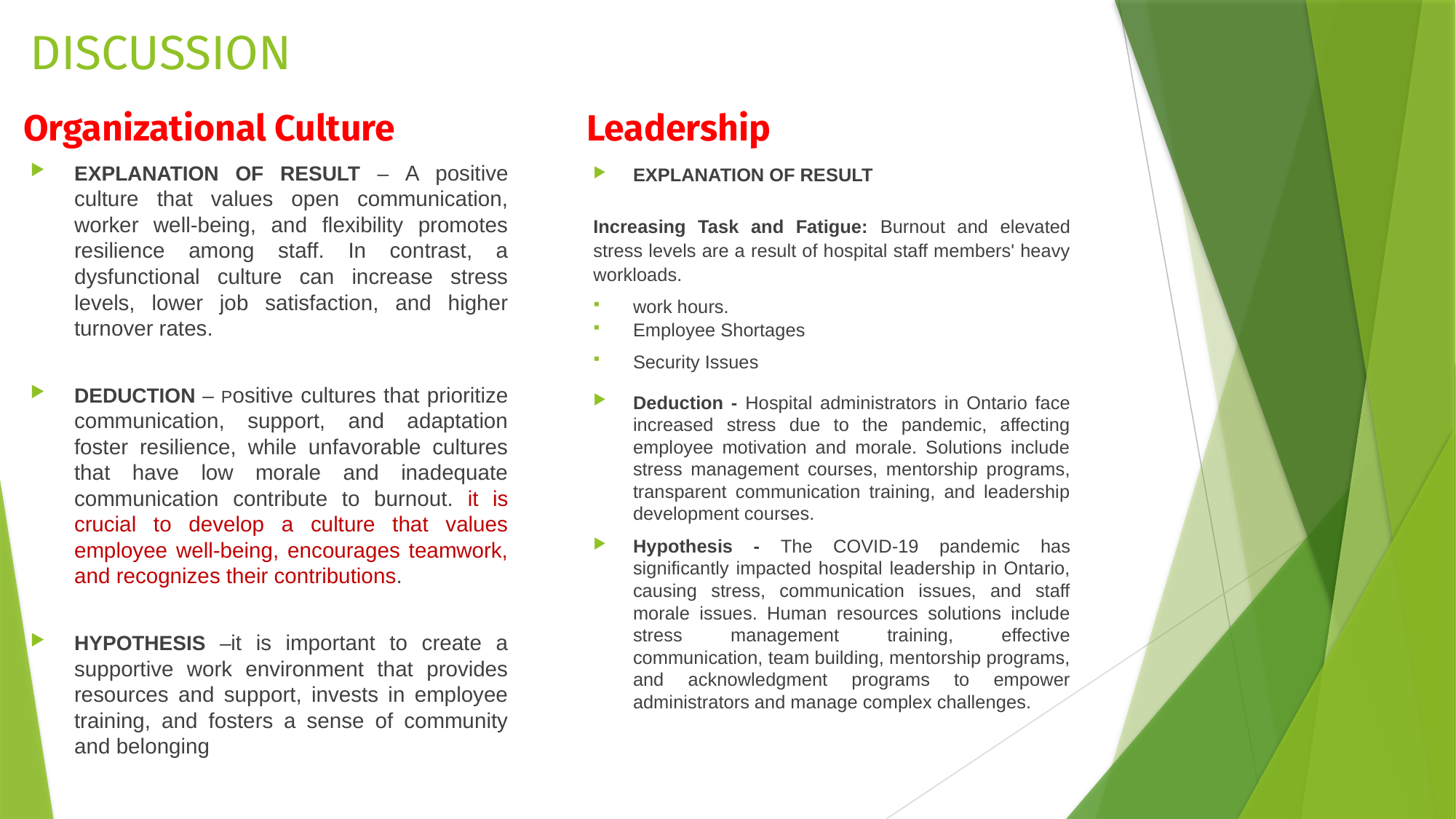

# DISCUSSION
Organizational Culture
Leadership
EXPLANATION OF RESULT – A positive culture that values open communication, worker well-being, and flexibility promotes resilience among staff. In contrast, a dysfunctional culture can increase stress levels, lower job satisfaction, and higher turnover rates.

DEDUCTION – Positive cultures that prioritize communication, support, and adaptation foster resilience, while unfavorable cultures that have low morale and inadequate communication contribute to burnout. it is crucial to develop a culture that values employee well-being, encourages teamwork, and recognizes their contributions.

HYPOTHESIS –it is important to create a supportive work environment that provides resources and support, invests in employee training, and fosters a sense of community and belonging

EXPLANATION OF RESULT

Increasing Task and Fatigue: Burnout and elevated stress levels are a result of hospital staff members' heavy workloads.
work hours.
Employee Shortages
Security Issues
Deduction - Hospital administrators in Ontario face increased stress due to the pandemic, affecting employee motivation and morale. Solutions include stress management courses, mentorship programs, transparent communication training, and leadership development courses.
Hypothesis - The COVID-19 pandemic has significantly impacted hospital leadership in Ontario, causing stress, communication issues, and staff morale issues. Human resources solutions include stress management training, effective communication, team building, mentorship programs, and acknowledgment programs to empower administrators and manage complex challenges.